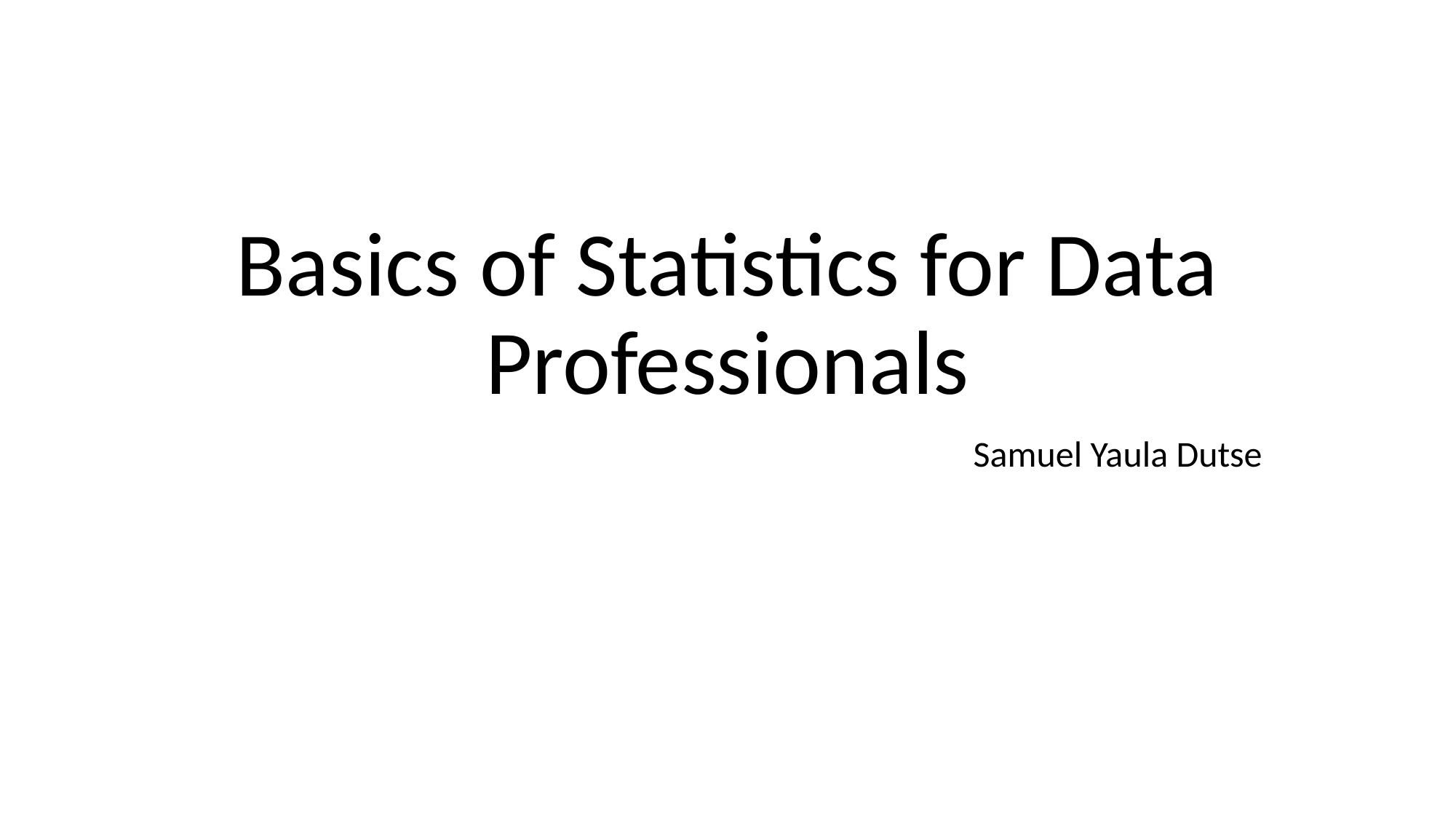

# Basics of Statistics for Data Professionals
Samuel Yaula Dutse